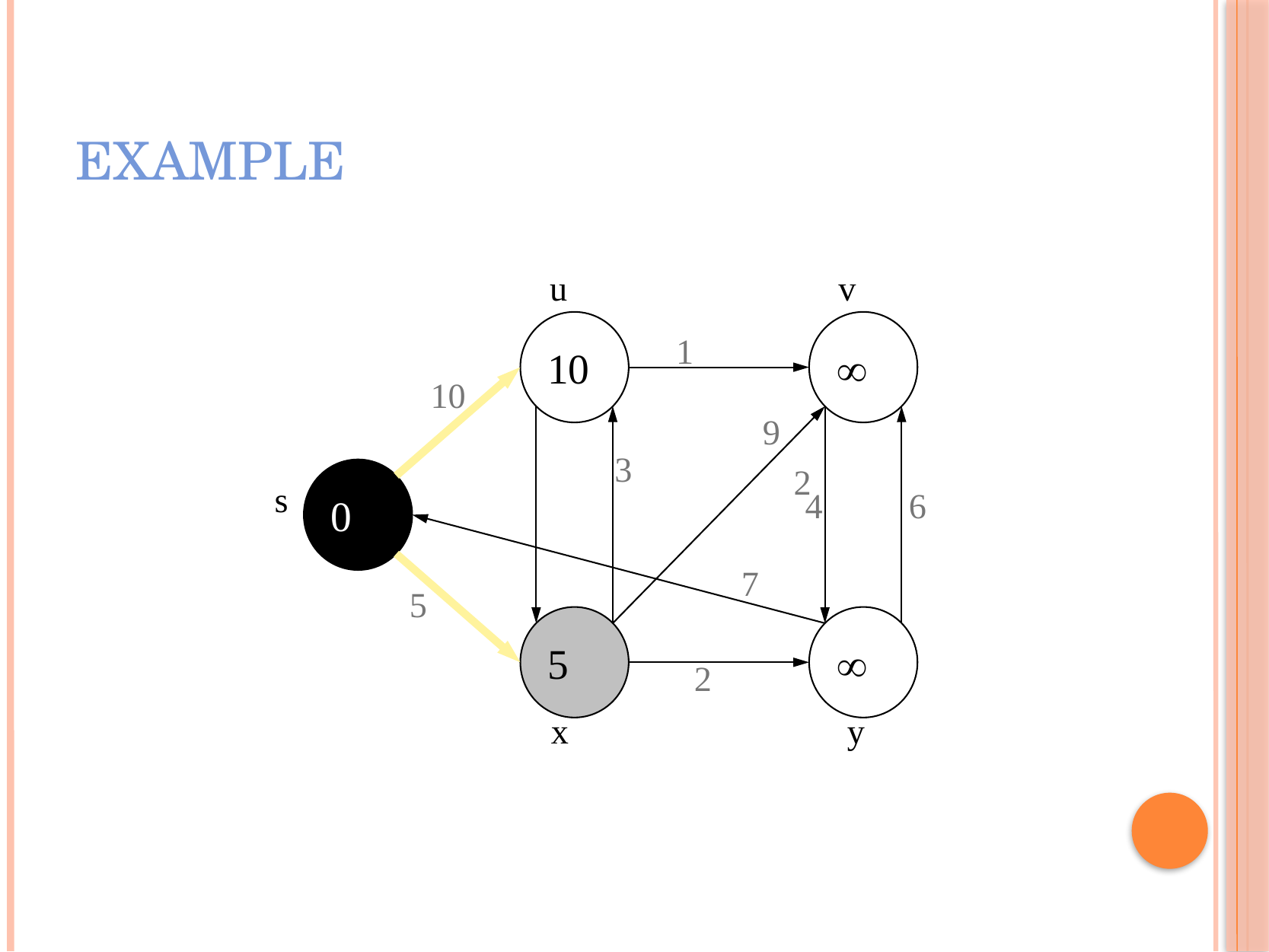

# Example
u
v
10
∞
1
10
9
3
0
s
4
6
7
5
5
∞
2
x
y
2